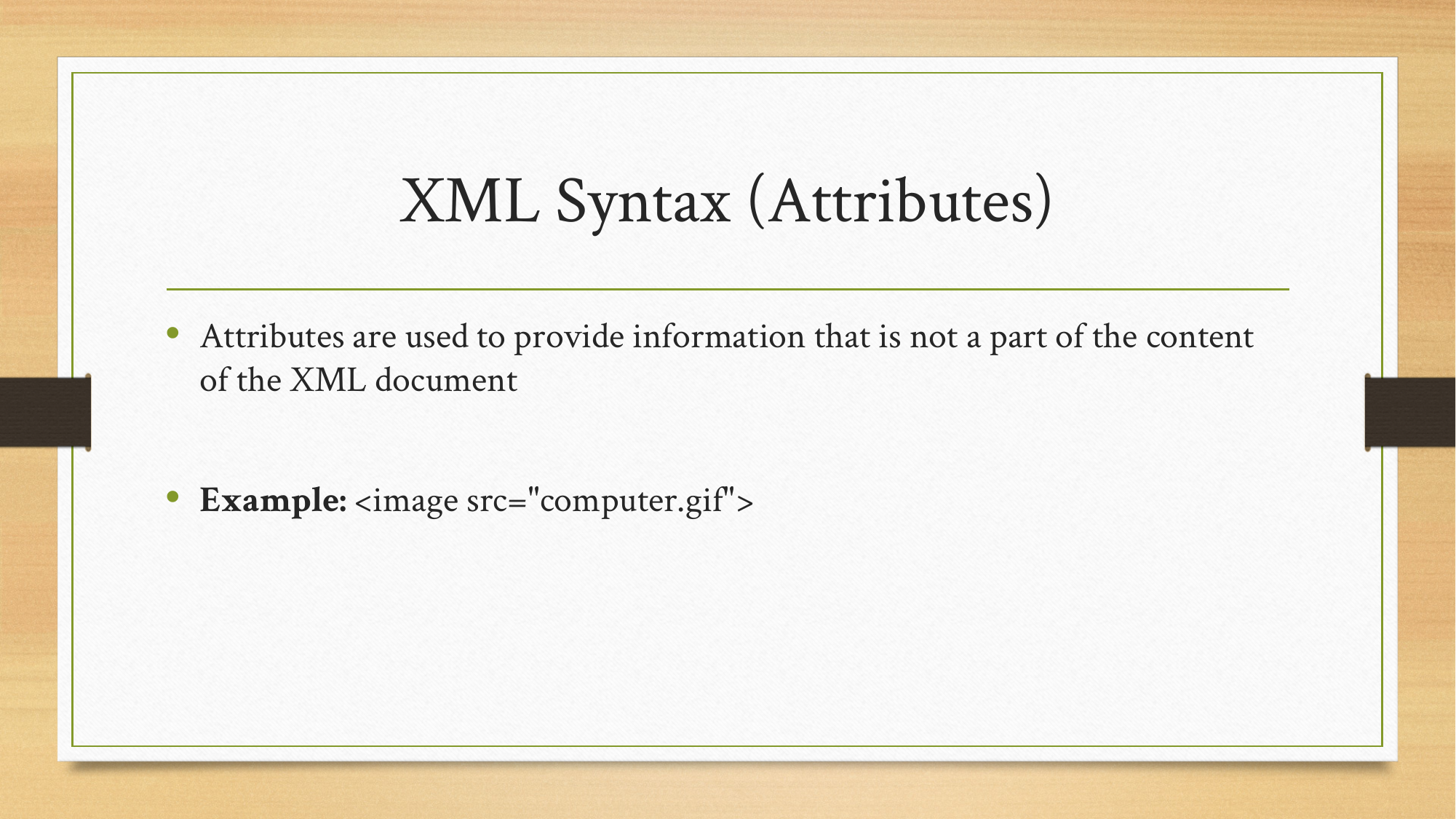

# XML Syntax (Attributes)
Attributes are used to provide information that is not a part of the content of the XML document

Example: <image src="computer.gif">